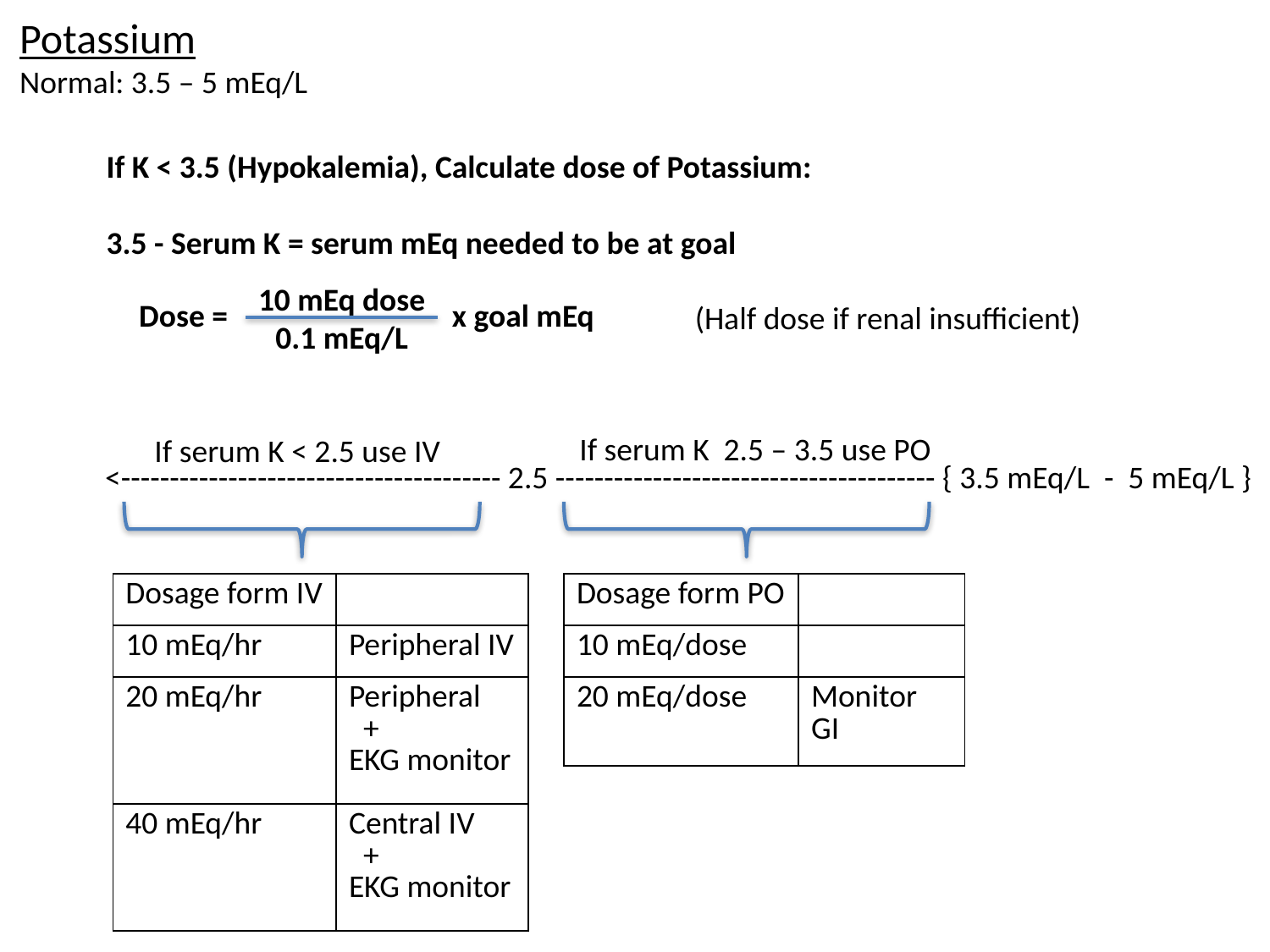

Potassium
Normal: 3.5 – 5 mEq/L
If K < 3.5 (Hypokalemia), Calculate dose of Potassium:

3.5 - Serum K = serum mEq needed to be at goal
10 mEq dose
0.1 mEq/L
Dose =
x goal mEq
(Half dose if renal insufficient)

If serum K  2.5 – 3.5 use PO
If serum K < 2.5 use IV
<--------------------------------------- 2.5 --------------------------------------- { 3.5 mEq/L  -  5 mEq/L }
| Dosage form IV |  |
| --- | --- |
| 10 mEq/hr | Peripheral IV |
| 20 mEq/hr | Peripheral + EKG monitor |
| 40 mEq/hr | Central IV + EKG monitor |
| Dosage form PO |  |
| --- | --- |
| 10 mEq/dose |  |
| 20 mEq/dose | Monitor GI |